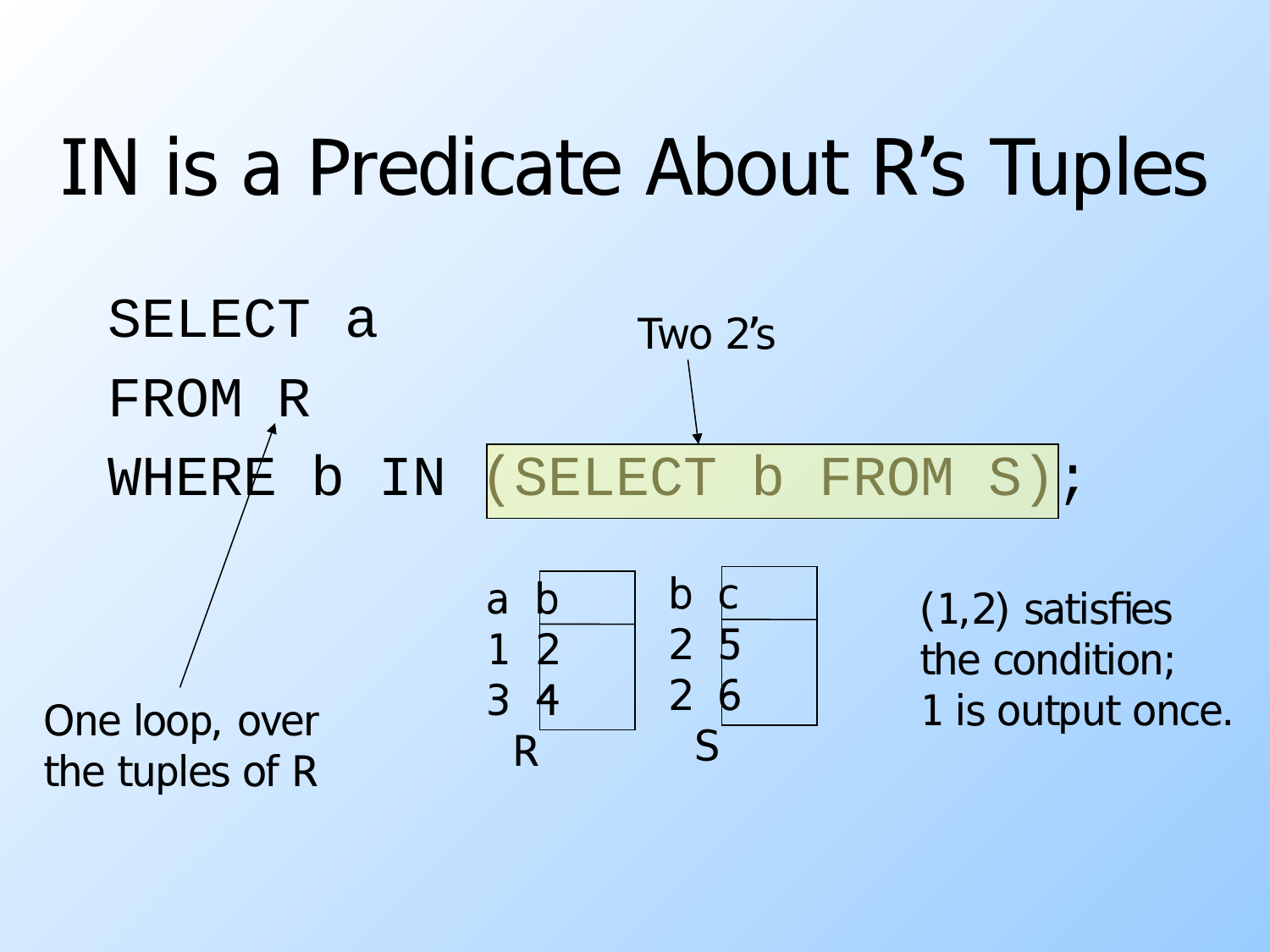

# IN is a Predicate About R’s Tuples
SELECT a
FROM R
WHERE b IN (SELECT b FROM S);
Two 2’s

One loop, over
the tuples of R
b  c
2  5
2  6
  S

a  b
1  2
3  4
  R

(1,2) satisfies
the condition;
1 is output once.
44